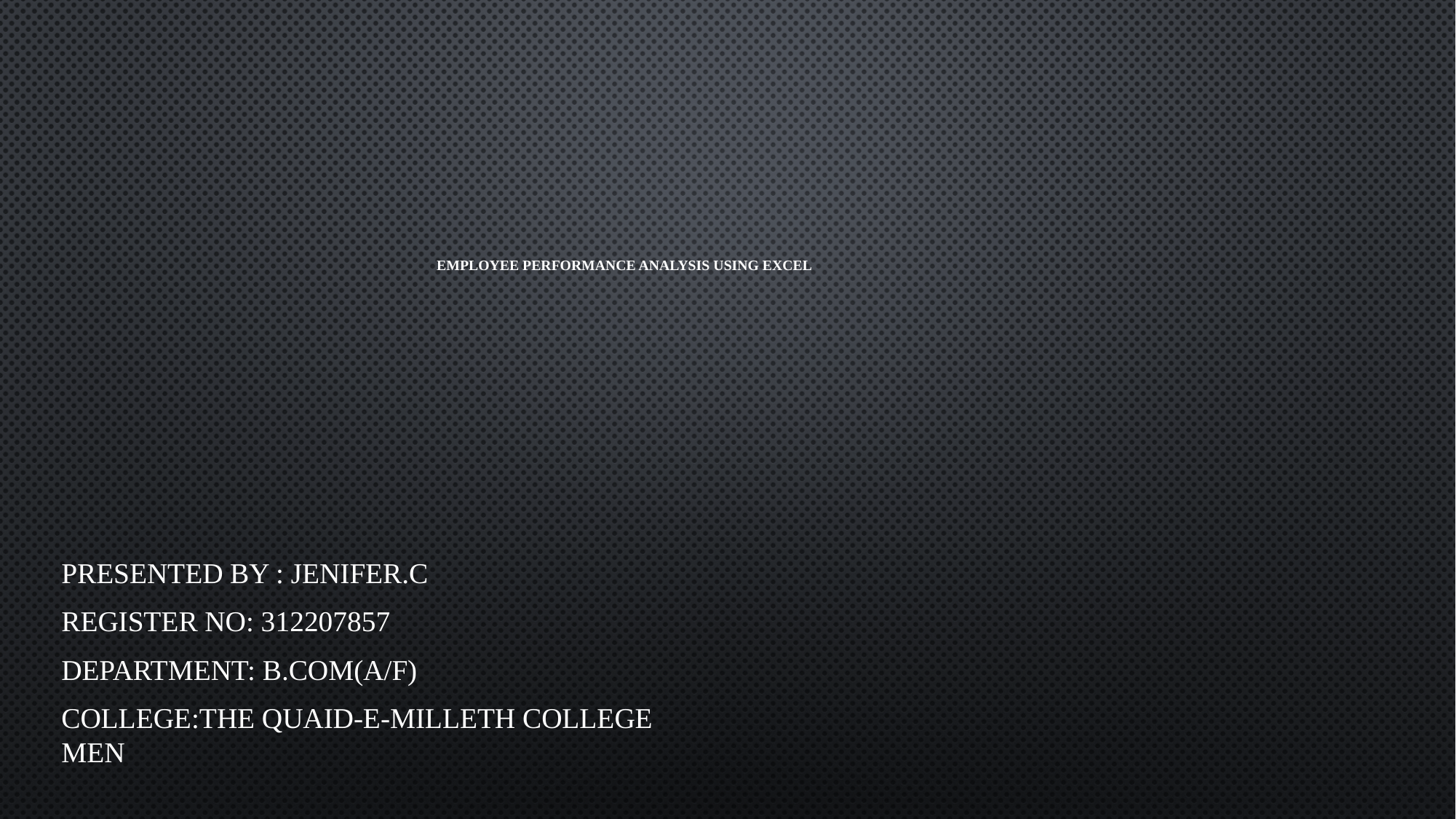

# Employee Performance Analysis Using Excel
PRESENTED BY : JENIFER.C
REGISTER NO: 312207857
DEPARTMENT: B.COM(A/F)
COLLEGE:THE QUAID-E-MILLETH COLLEGE MEN